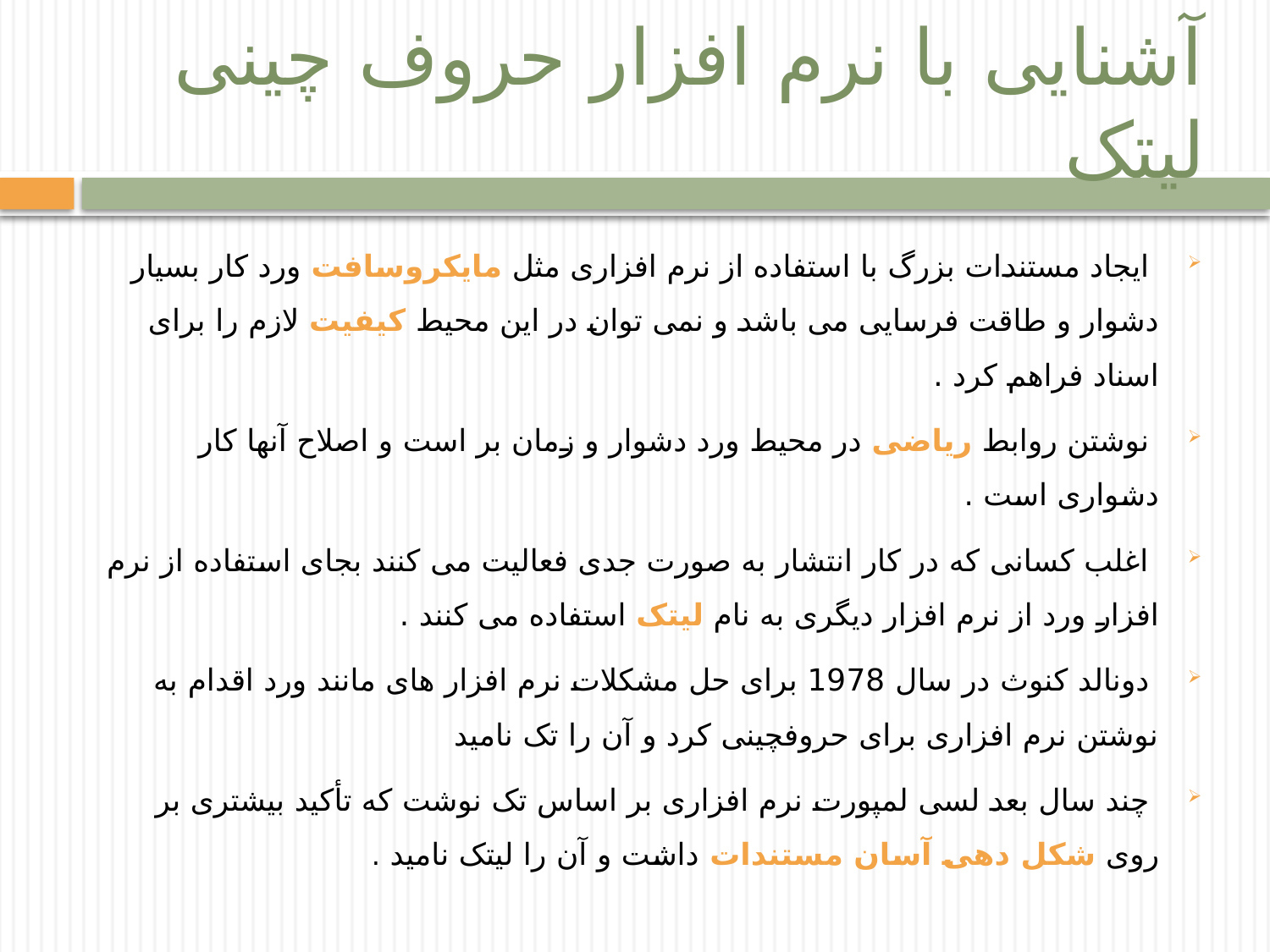

# آشنایی با نرم افزار حروف چینی لیتک
 ایجاد مستندات بزرگ با استفاده از نرم افزاری مثل مایکروسافت ورد کار بسیار دشوار و طاقت فرسایی می باشد و نمی توان در این محیط کیفیت لازم را برای اسناد فراهم کرد .
 نوشتن روابط ریاضی در محیط ورد دشوار و زمان بر است و اصلاح آنها کار دشواری است .
 اغلب کسانی که در کار انتشار به صورت جدی فعالیت می کنند بجای استفاده از نرم افزار ورد از نرم افزار دیگری به نام لیتک استفاده می کنند .
 دونالد کنوث در سال 1978 برای حل مشکلات نرم افزار های مانند ورد اقدام به نوشتن نرم افزاری برای حروفچینی کرد و آن را تک نامید
 چند سال بعد لسی لمپورت نرم افزاری بر اساس تک نوشت که تأکید بیشتری بر روی شکل دهی آسان مستندات داشت و آن را لیتک نامید .